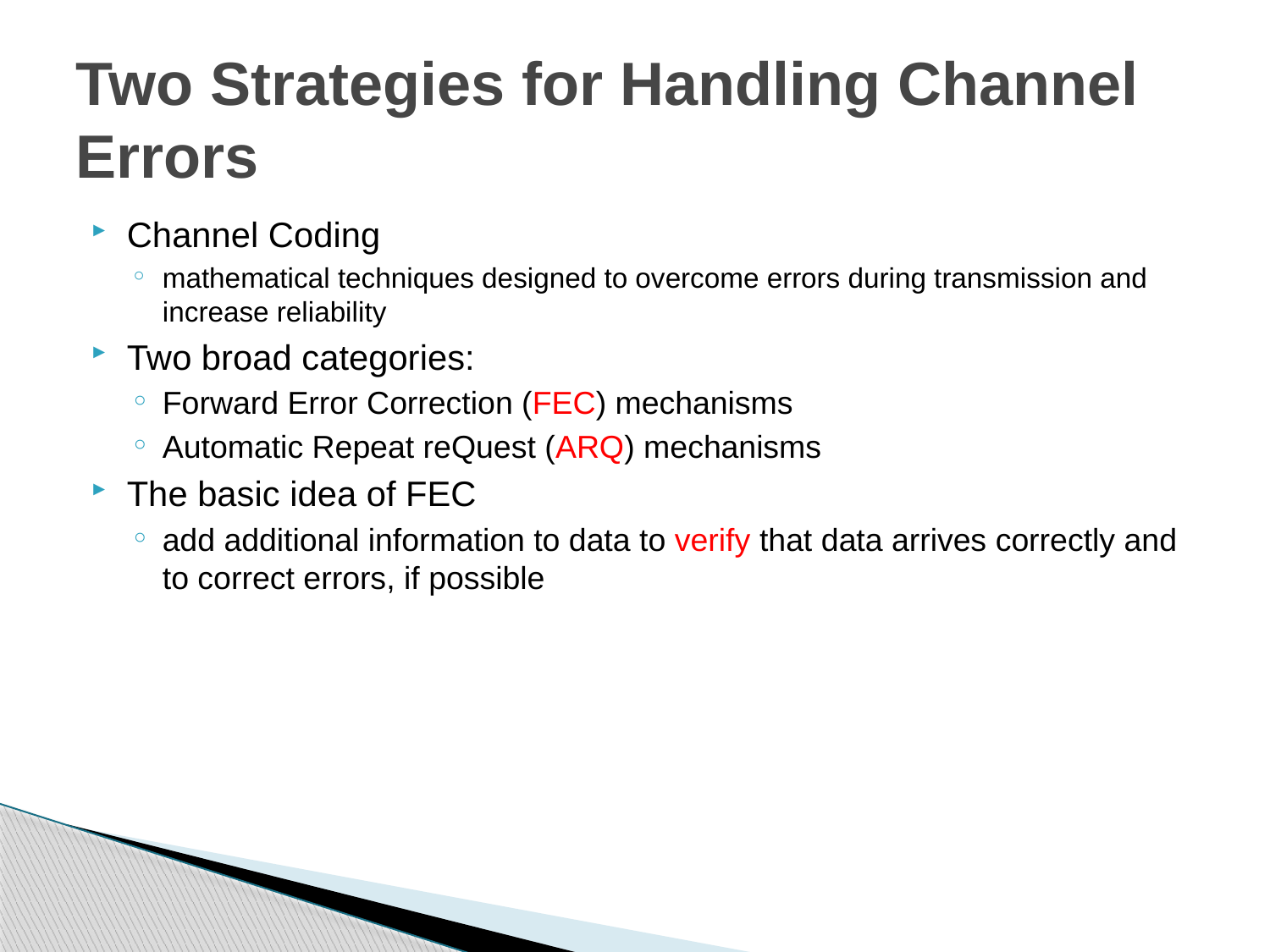

# Two Strategies for Handling Channel Errors
Channel Coding
mathematical techniques designed to overcome errors during transmission and increase reliability
Two broad categories:
Forward Error Correction (FEC) mechanisms
Automatic Repeat reQuest (ARQ) mechanisms
The basic idea of FEC
add additional information to data to verify that data arrives correctly and to correct errors, if possible